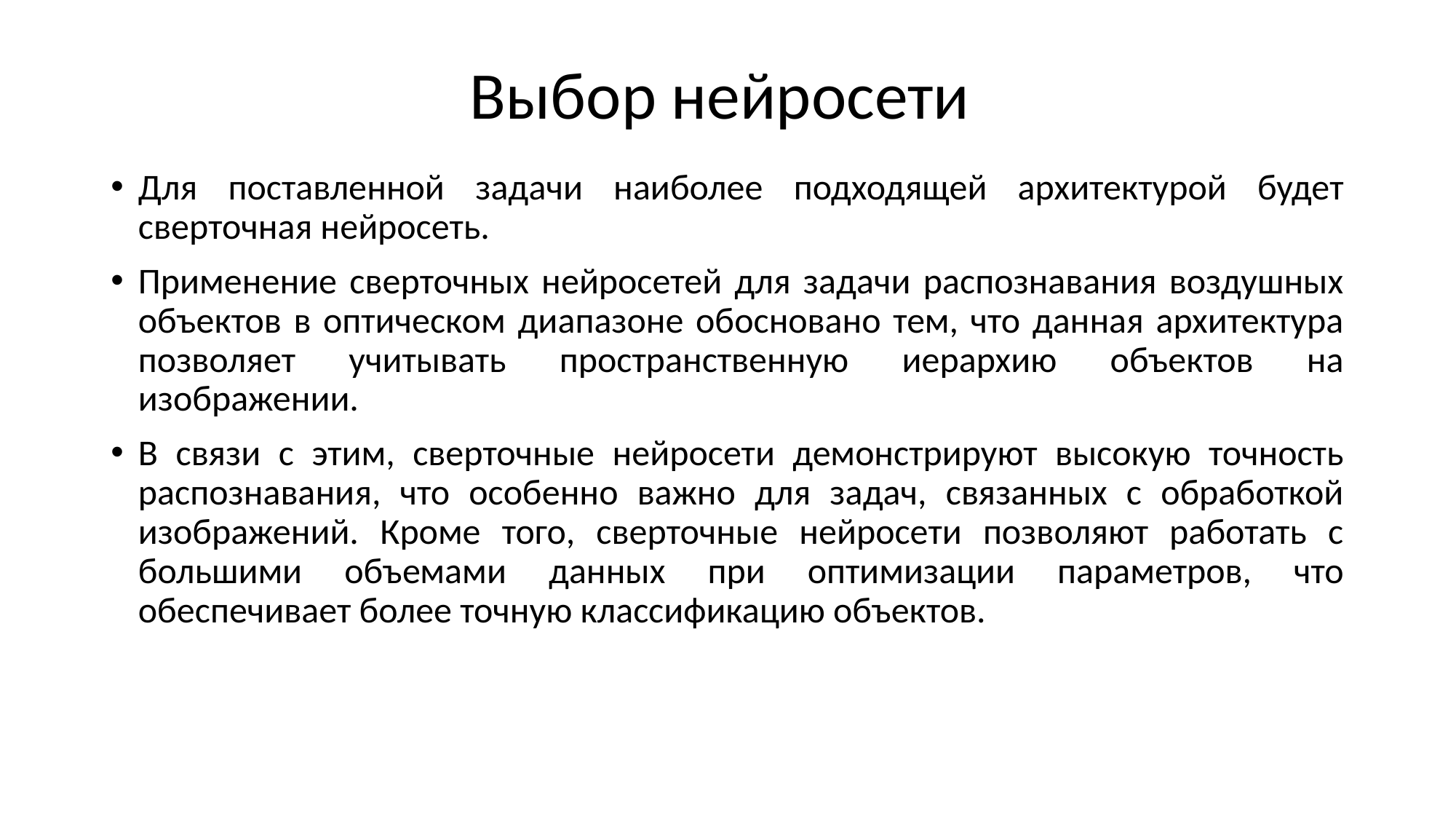

# Выбор нейросети
Для поставленной задачи наиболее подходящей архитектурой будет сверточная нейросеть.
Применение сверточных нейросетей для задачи распознавания воздушных объектов в оптическом диапазоне обосновано тем, что данная архитектура позволяет учитывать пространственную иерархию объектов на изображении.
В связи с этим, сверточные нейросети демонстрируют высокую точность распознавания, что особенно важно для задач, связанных с обработкой изображений. Кроме того, сверточные нейросети позволяют работать с большими объемами данных при оптимизации параметров, что обеспечивает более точную классификацию объектов.